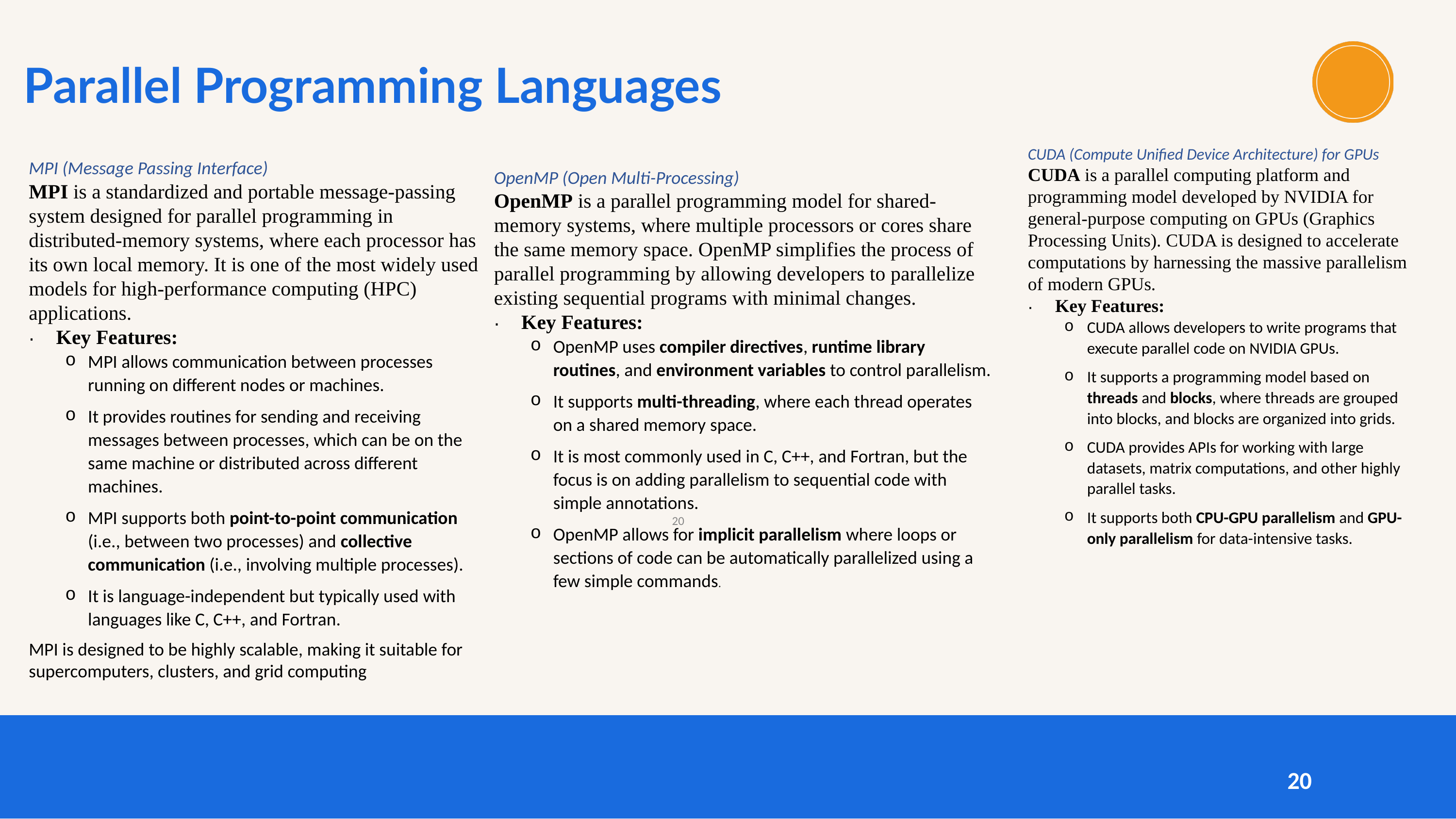

Parallel Programming Languages

CUDA (Compute Unified Device Architecture) for GPUs
CUDA is a parallel computing platform and programming model developed by NVIDIA for general-purpose computing on GPUs (Graphics Processing Units). CUDA is designed to accelerate computations by harnessing the massive parallelism of modern GPUs.
Key Features:
CUDA allows developers to write programs that execute parallel code on NVIDIA GPUs.
It supports a programming model based on threads and blocks, where threads are grouped into blocks, and blocks are organized into grids.
CUDA provides APIs for working with large datasets, matrix computations, and other highly parallel tasks.
It supports both CPU-GPU parallelism and GPU-only parallelism for data-intensive tasks.
MPI (Message Passing Interface)
MPI is a standardized and portable message-passing system designed for parallel programming in distributed-memory systems, where each processor has its own local memory. It is one of the most widely used models for high-performance computing (HPC) applications.
Key Features:
MPI allows communication between processes running on different nodes or machines.
It provides routines for sending and receiving messages between processes, which can be on the same machine or distributed across different machines.
MPI supports both point-to-point communication (i.e., between two processes) and collective communication (i.e., involving multiple processes).
It is language-independent but typically used with languages like C, C++, and Fortran.
MPI is designed to be highly scalable, making it suitable for supercomputers, clusters, and grid computing
OpenMP (Open Multi-Processing)
OpenMP is a parallel programming model for shared-memory systems, where multiple processors or cores share the same memory space. OpenMP simplifies the process of parallel programming by allowing developers to parallelize existing sequential programs with minimal changes.
Key Features:
OpenMP uses compiler directives, runtime library routines, and environment variables to control parallelism.
It supports multi-threading, where each thread operates on a shared memory space.
It is most commonly used in C, C++, and Fortran, but the focus is on adding parallelism to sequential code with simple annotations.
OpenMP allows for implicit parallelism where loops or sections of code can be automatically parallelized using a few simple commands.
20

20